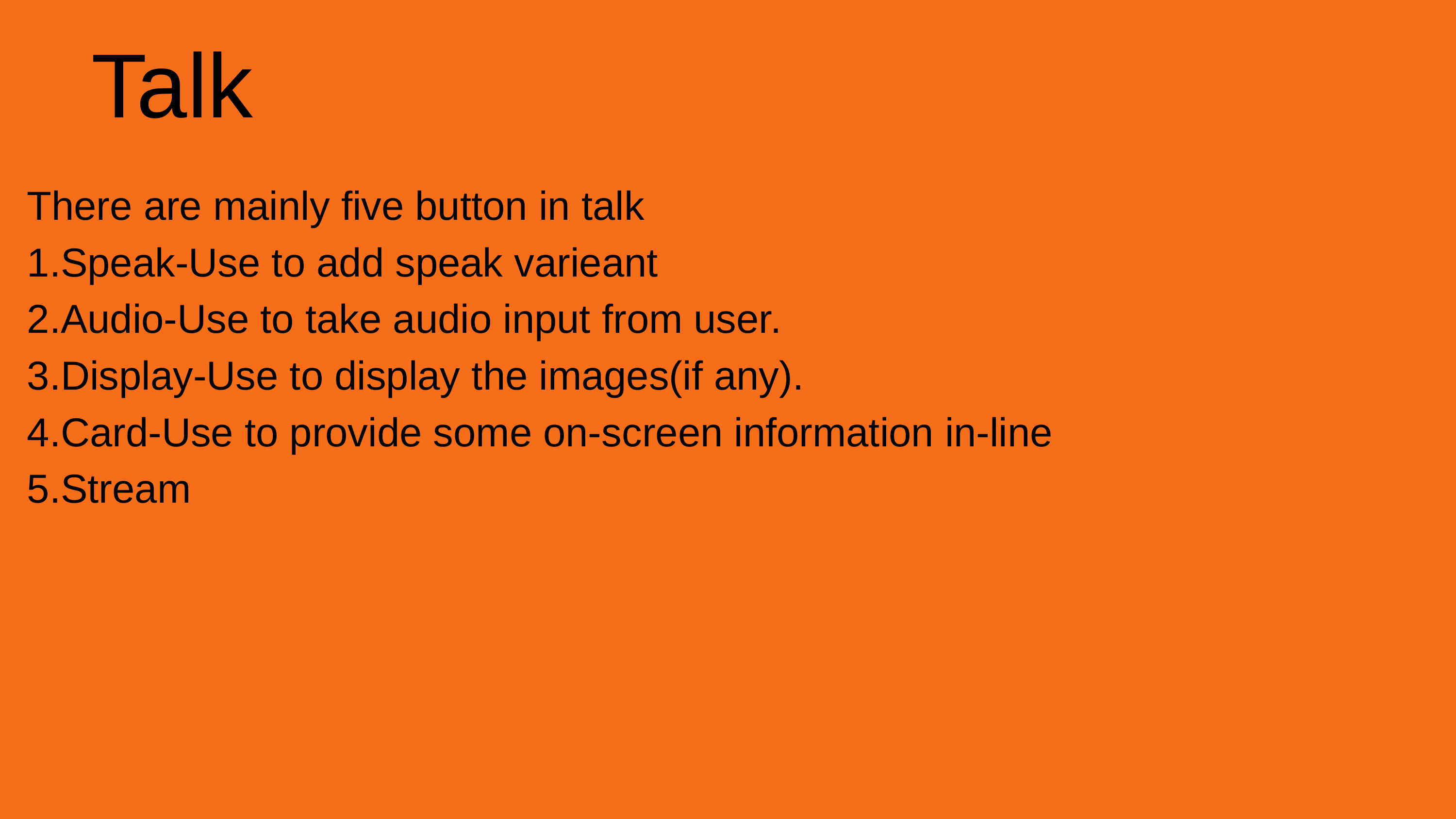

Talk
There are mainly five button in talk
1.Speak-Use to add speak varieant
2.Audio-Use to take audio input from user.
3.Display-Use to display the images(if any).
4.Card-Use to provide some on-screen information in-line
5.Stream